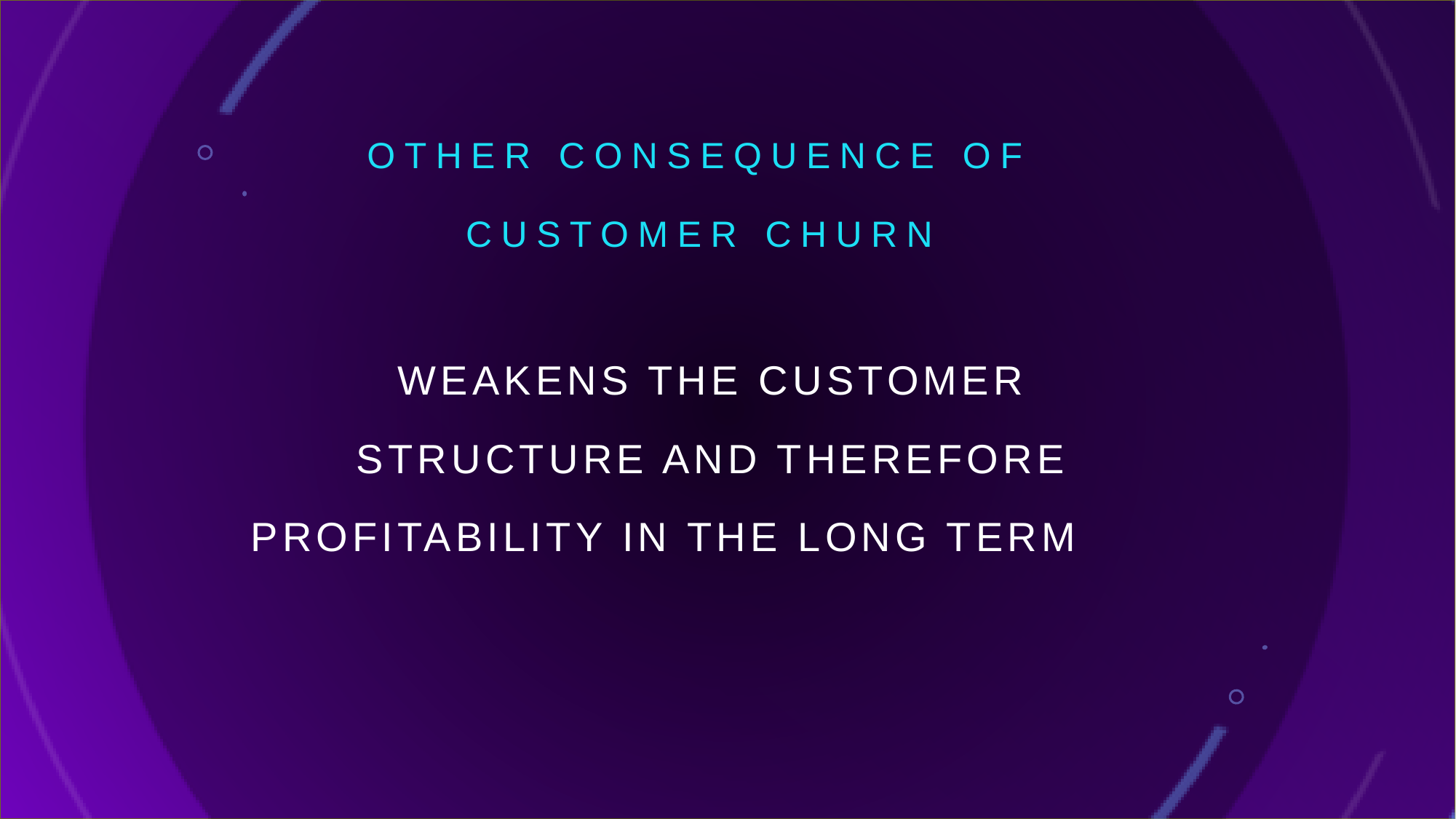

# Other consequence of CUSTOMER CHURN

Weakens the customer structure and therefore profitability in the long term